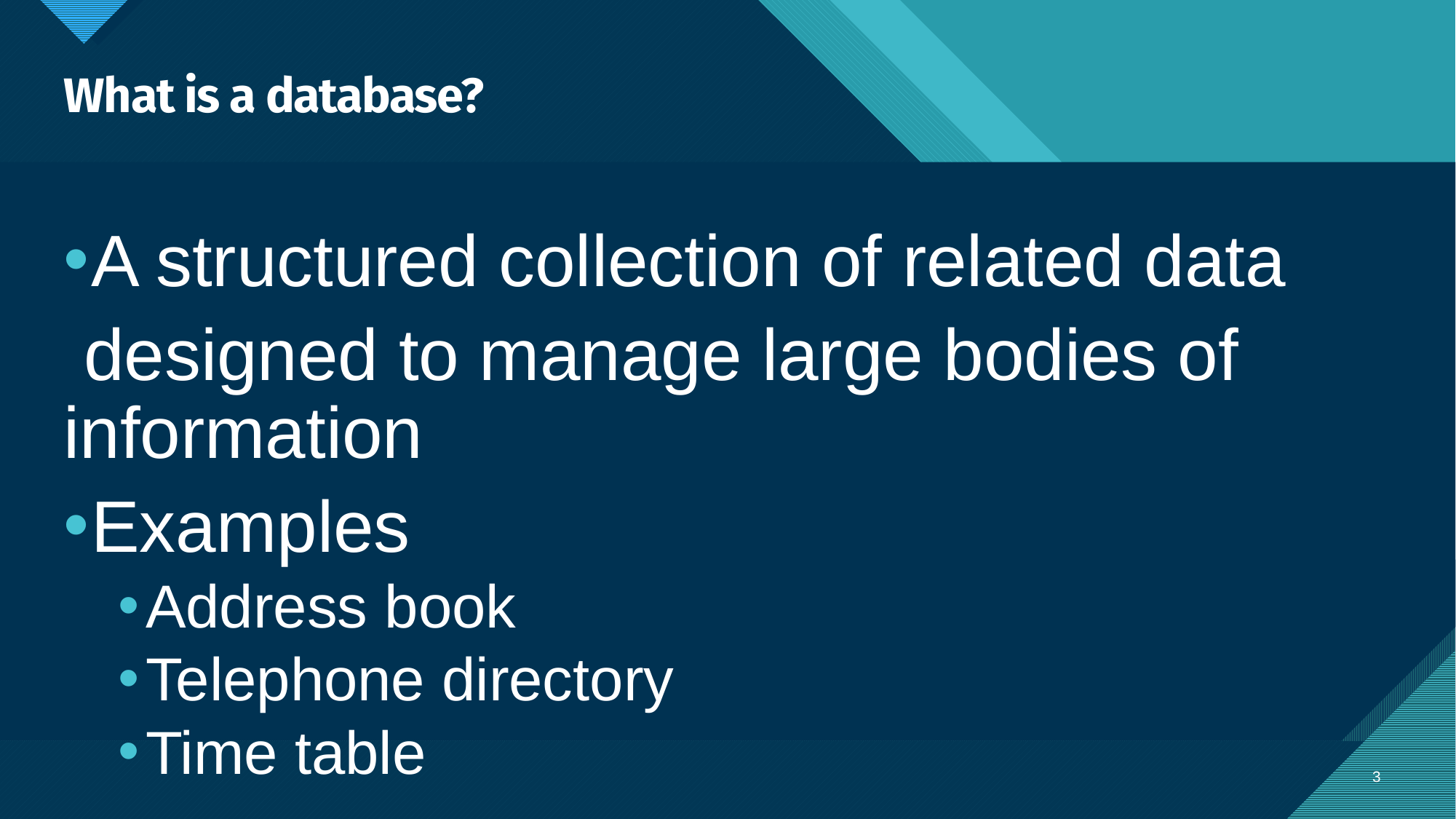

# What is a database?
A structured collection of related data
 designed to manage large bodies of information
Examples
Address book
Telephone directory
Time table

3